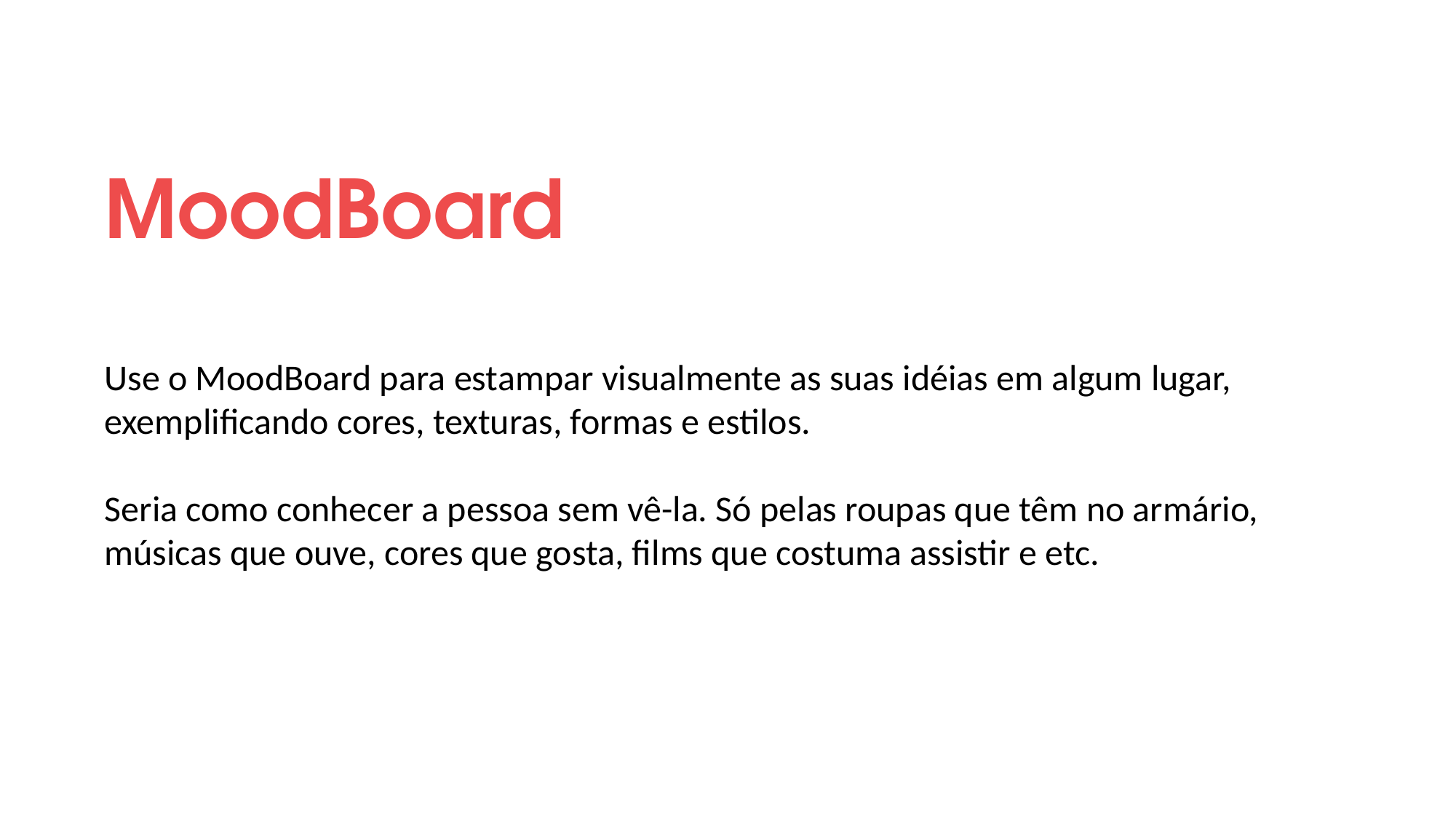

MoodBoard
Use o MoodBoard para estampar visualmente as suas idéias em algum lugar, exemplificando cores, texturas, formas e estilos.

Seria como conhecer a pessoa sem vê-la. Só pelas roupas que têm no armário, músicas que ouve, cores que gosta, films que costuma assistir e etc.